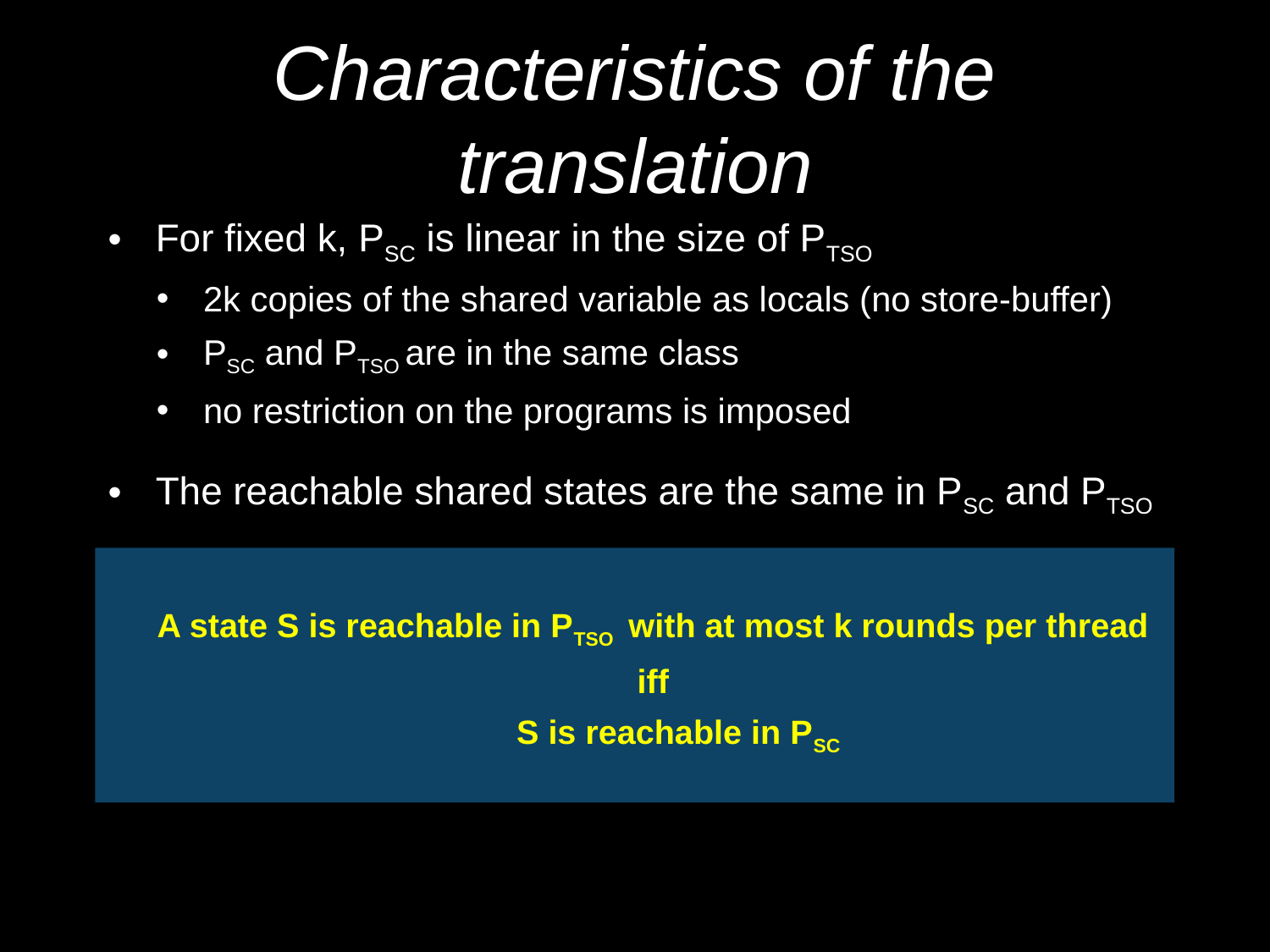

# Characteristics of the translation
For fixed k, PSC is linear in the size of PTSO
2k copies of the shared variable as locals (no store-buffer)
PSC and PTSO are in the same class
no restriction on the programs is imposed
The reachable shared states are the same in PSC and PTSO

A state S is reachable in PTSO  with at most k rounds per thread
iff
     S is reachable in PSC